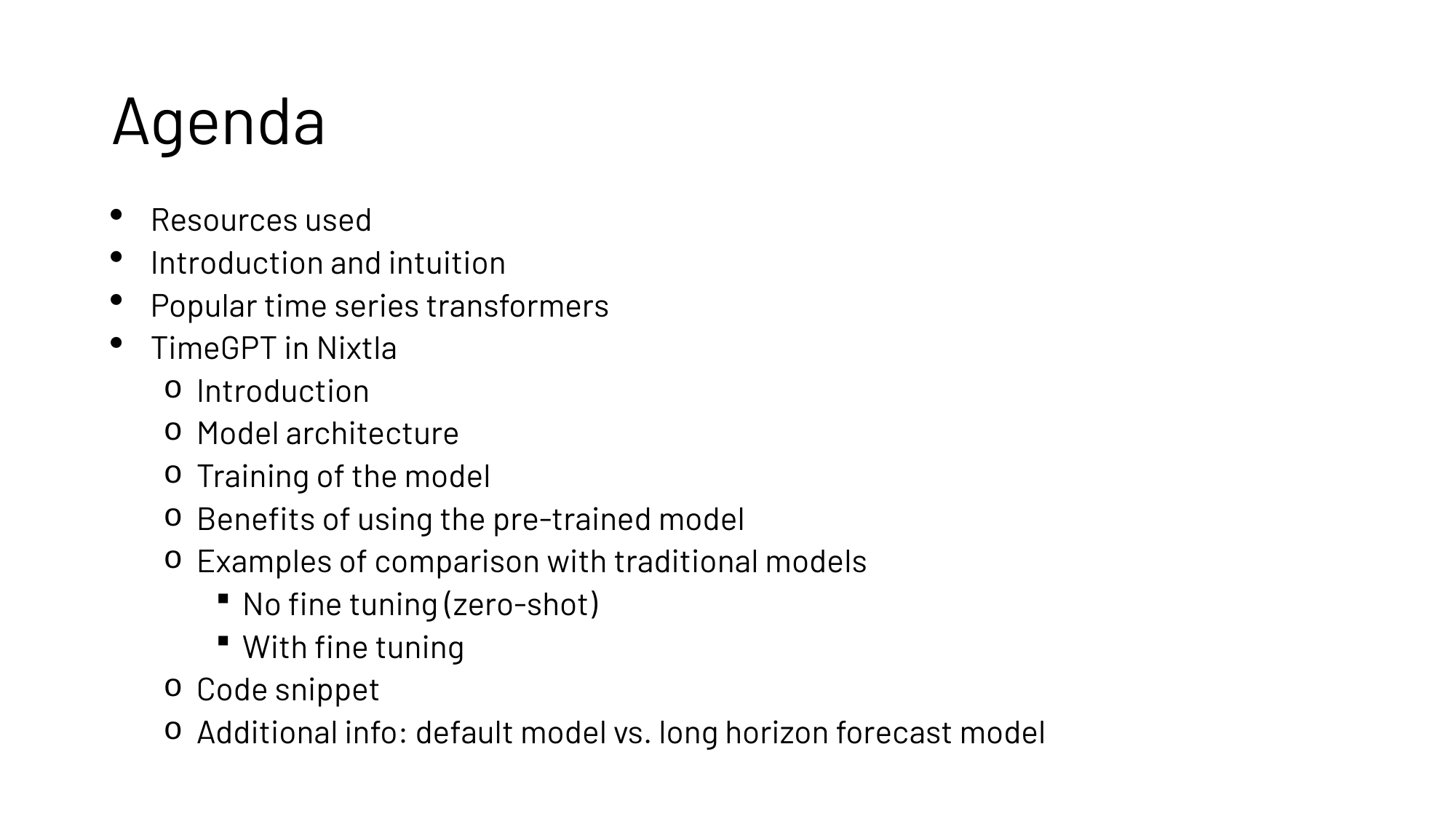

# Agenda
Resources used
Introduction and intuition
Popular time series transformers
TimeGPT in Nixtla
Introduction
Model architecture
Training of the model
Benefits of using the pre-trained model
Examples of comparison with traditional models
No fine tuning (zero-shot)
With fine tuning
Code snippet
Additional info: default model vs. long horizon forecast model